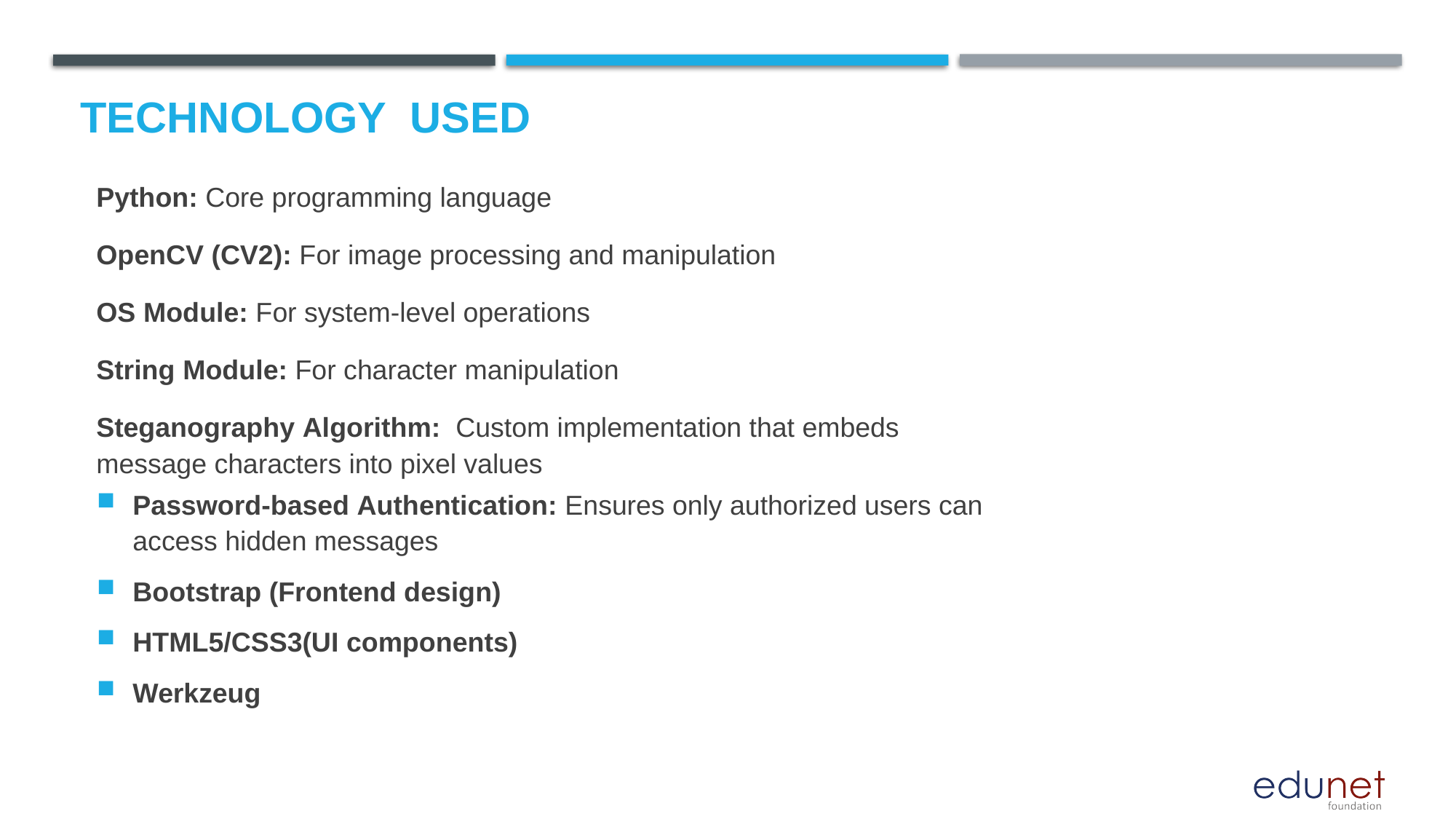

# Technology  used
Python: Core programming language
OpenCV (CV2): For image processing and manipulation
OS Module: For system-level operations
String Module: For character manipulation
Steganography Algorithm:  Custom implementation that embeds message characters into pixel values
Password-based Authentication: Ensures only authorized users can access hidden messages
Bootstrap (Frontend design)
HTML5/CSS3(UI components)
Werkzeug